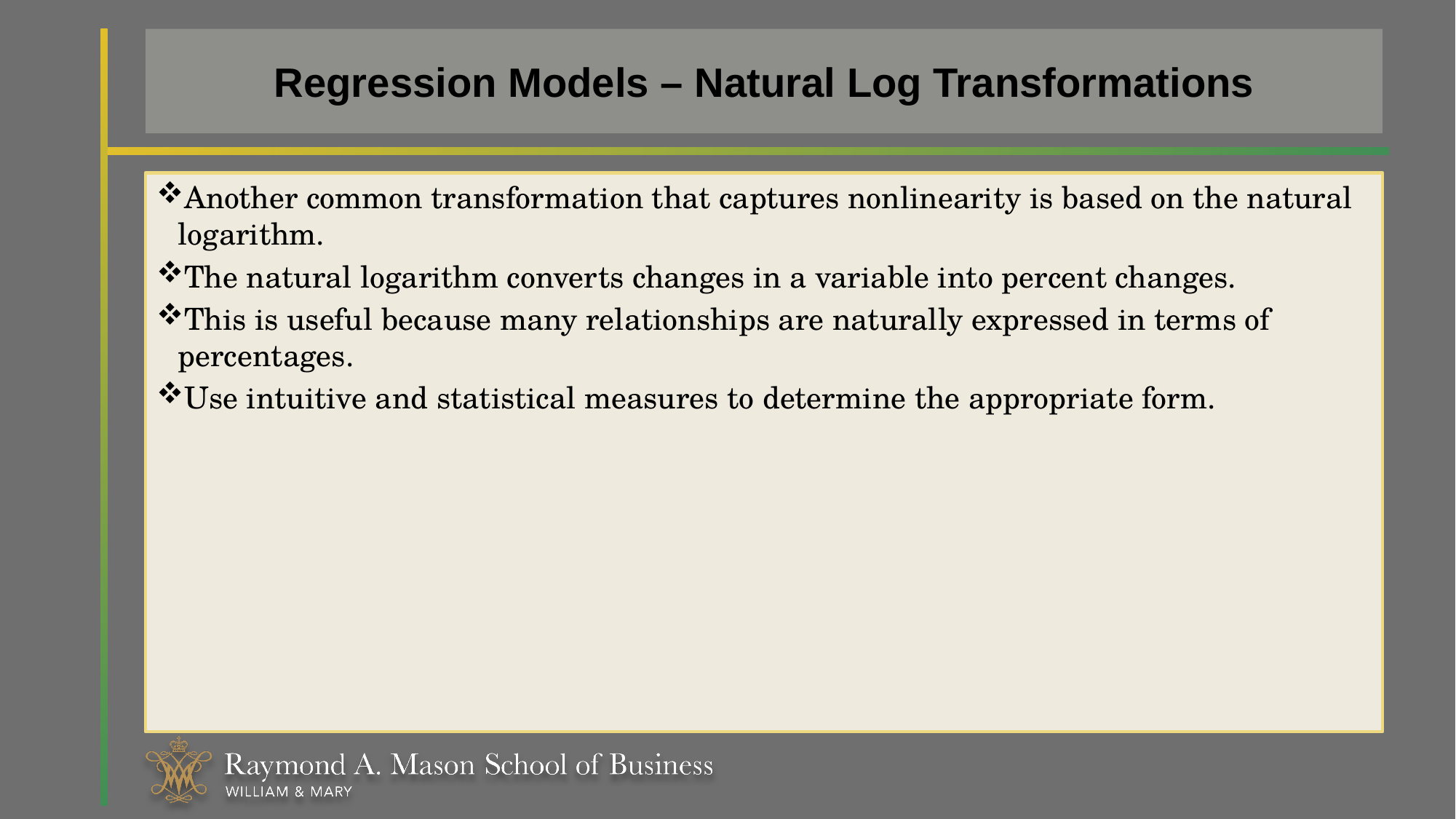

# Regression Models – Natural Log Transformations
Another common transformation that captures nonlinearity is based on the natural logarithm.
The natural logarithm converts changes in a variable into percent changes.
This is useful because many relationships are naturally expressed in terms of percentages.
Use intuitive and statistical measures to determine the appropriate form.